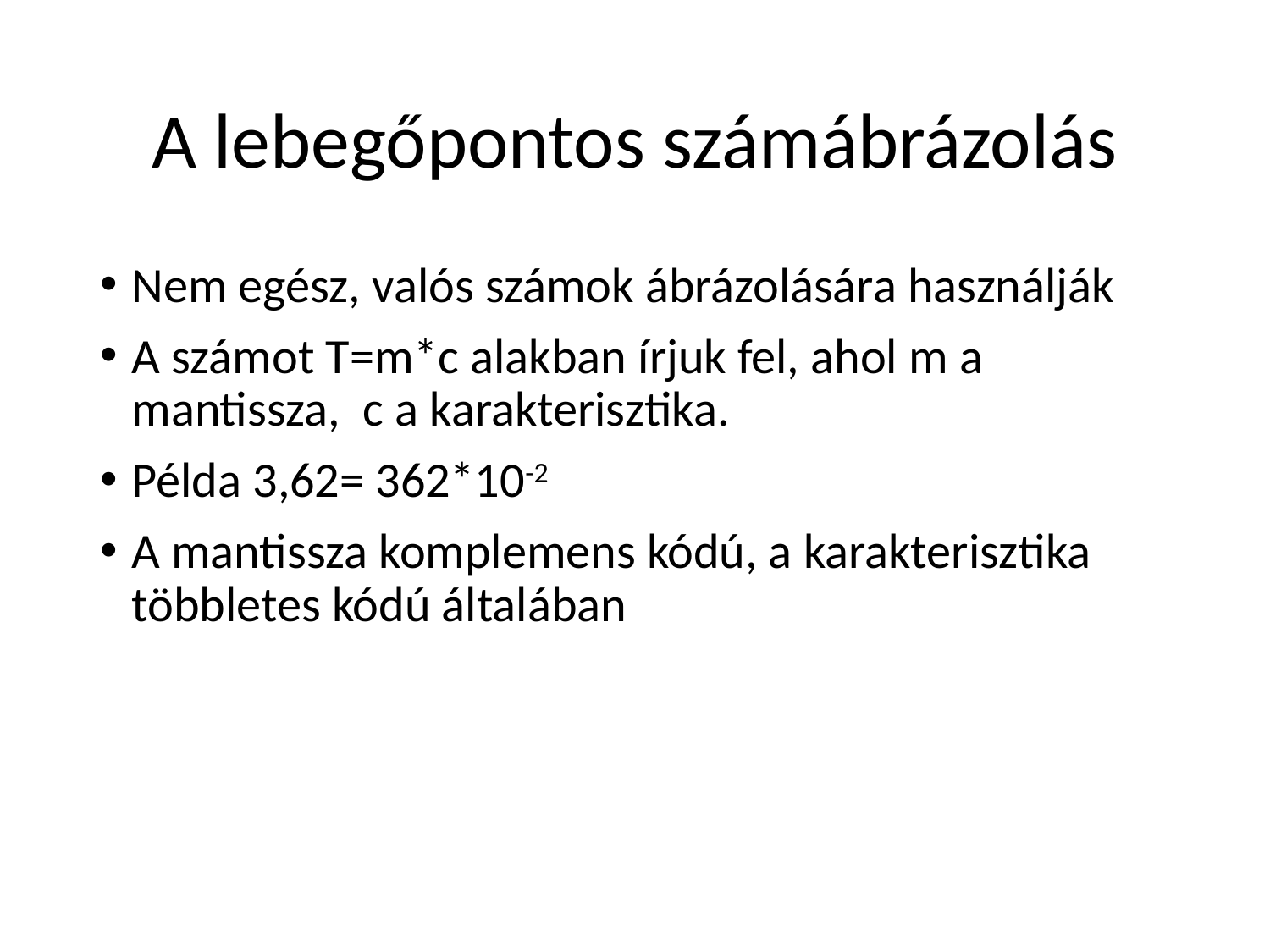

# A lebegőpontos számábrázolás
Nem egész, valós számok ábrázolására használják
A számot T=m*c alakban írjuk fel, ahol m a mantissza,  c a karakterisztika.
Példa 3,62= 362*10-2
A mantissza komplemens kódú, a karakterisztika többletes kódú általában